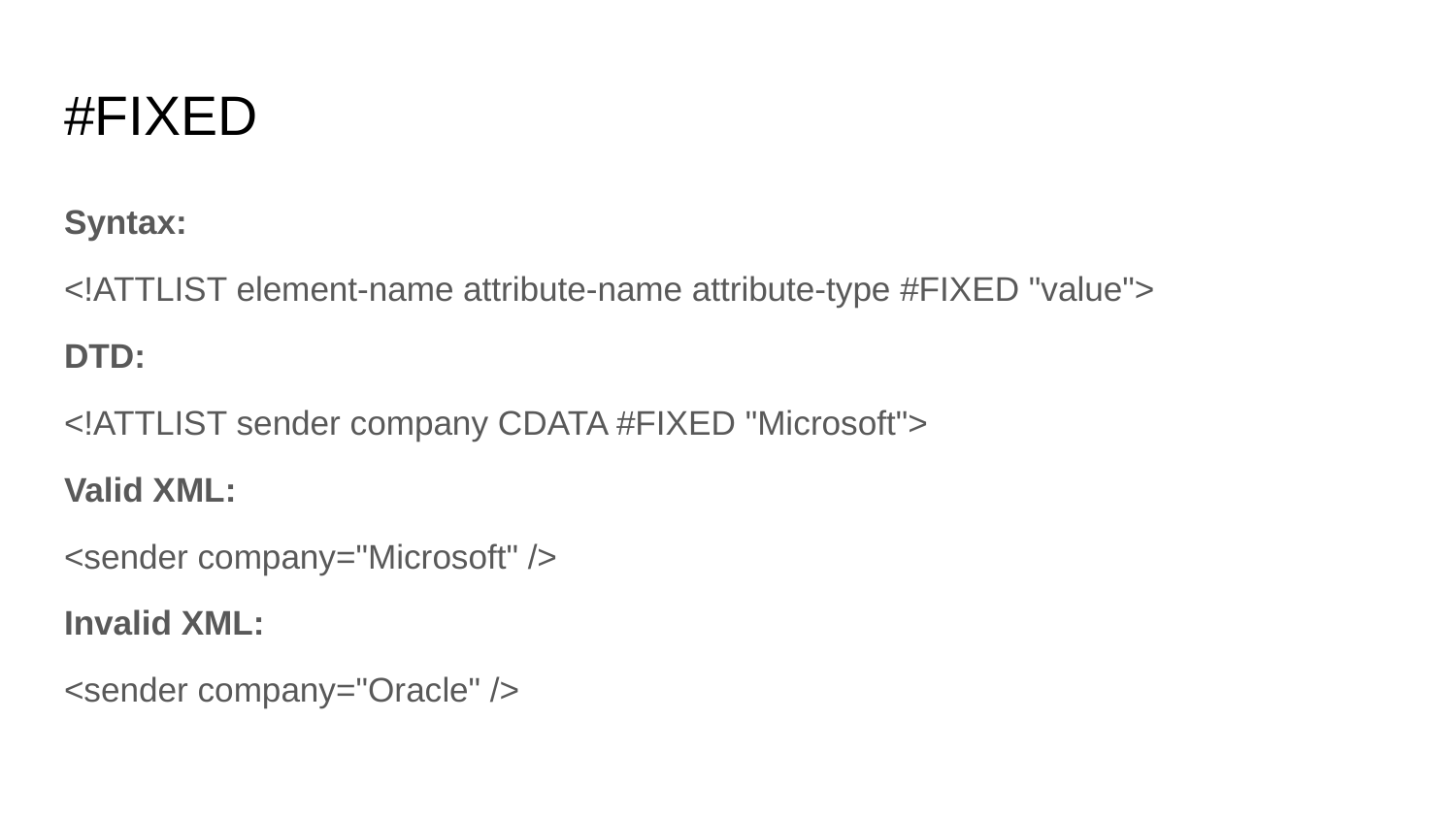

# #FIXED
Syntax:
<!ATTLIST element-name attribute-name attribute-type #FIXED "value">
DTD:
<!ATTLIST sender company CDATA #FIXED "Microsoft">
Valid XML:
<sender company="Microsoft" />
Invalid XML:
<sender company="Oracle" />